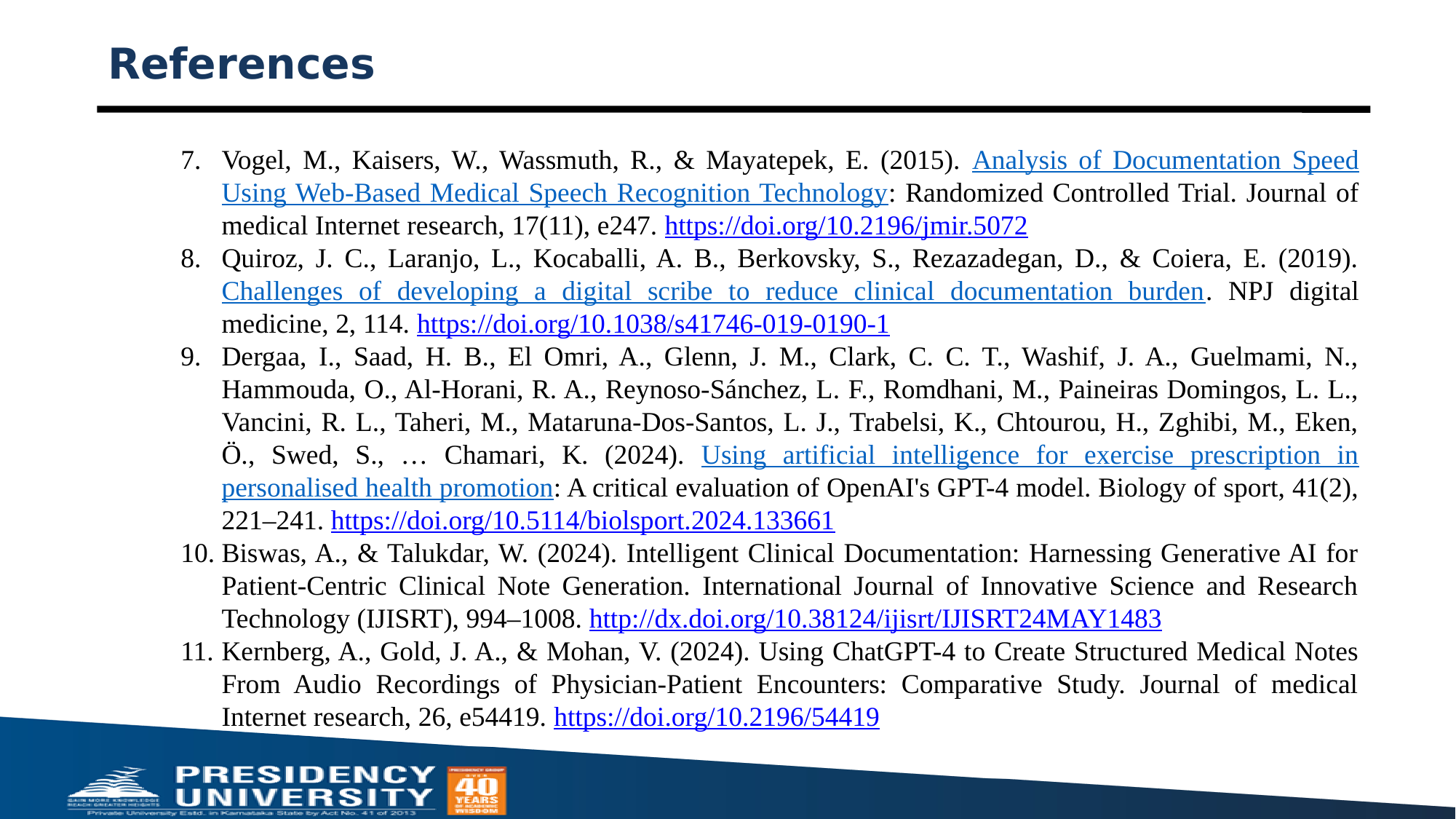

# References
Vogel, M., Kaisers, W., Wassmuth, R., & Mayatepek, E. (2015). Analysis of Documentation Speed Using Web-Based Medical Speech Recognition Technology: Randomized Controlled Trial. Journal of medical Internet research, 17(11), e247. https://doi.org/10.2196/jmir.5072
Quiroz, J. C., Laranjo, L., Kocaballi, A. B., Berkovsky, S., Rezazadegan, D., & Coiera, E. (2019). Challenges of developing a digital scribe to reduce clinical documentation burden. NPJ digital medicine, 2, 114. https://doi.org/10.1038/s41746-019-0190-1
Dergaa, I., Saad, H. B., El Omri, A., Glenn, J. M., Clark, C. C. T., Washif, J. A., Guelmami, N., Hammouda, O., Al-Horani, R. A., Reynoso-Sánchez, L. F., Romdhani, M., Paineiras Domingos, L. L., Vancini, R. L., Taheri, M., Mataruna-Dos-Santos, L. J., Trabelsi, K., Chtourou, H., Zghibi, M., Eken, Ö., Swed, S., … Chamari, K. (2024). Using artificial intelligence for exercise prescription in personalised health promotion: A critical evaluation of OpenAI's GPT-4 model. Biology of sport, 41(2), 221–241. https://doi.org/10.5114/biolsport.2024.133661
Biswas, A., & Talukdar, W. (2024). Intelligent Clinical Documentation: Harnessing Generative AI for Patient-Centric Clinical Note Generation. International Journal of Innovative Science and Research Technology (IJISRT), 994–1008. http://dx.doi.org/10.38124/ijisrt/IJISRT24MAY1483
Kernberg, A., Gold, J. A., & Mohan, V. (2024). Using ChatGPT-4 to Create Structured Medical Notes From Audio Recordings of Physician-Patient Encounters: Comparative Study. Journal of medical Internet research, 26, e54419. https://doi.org/10.2196/54419